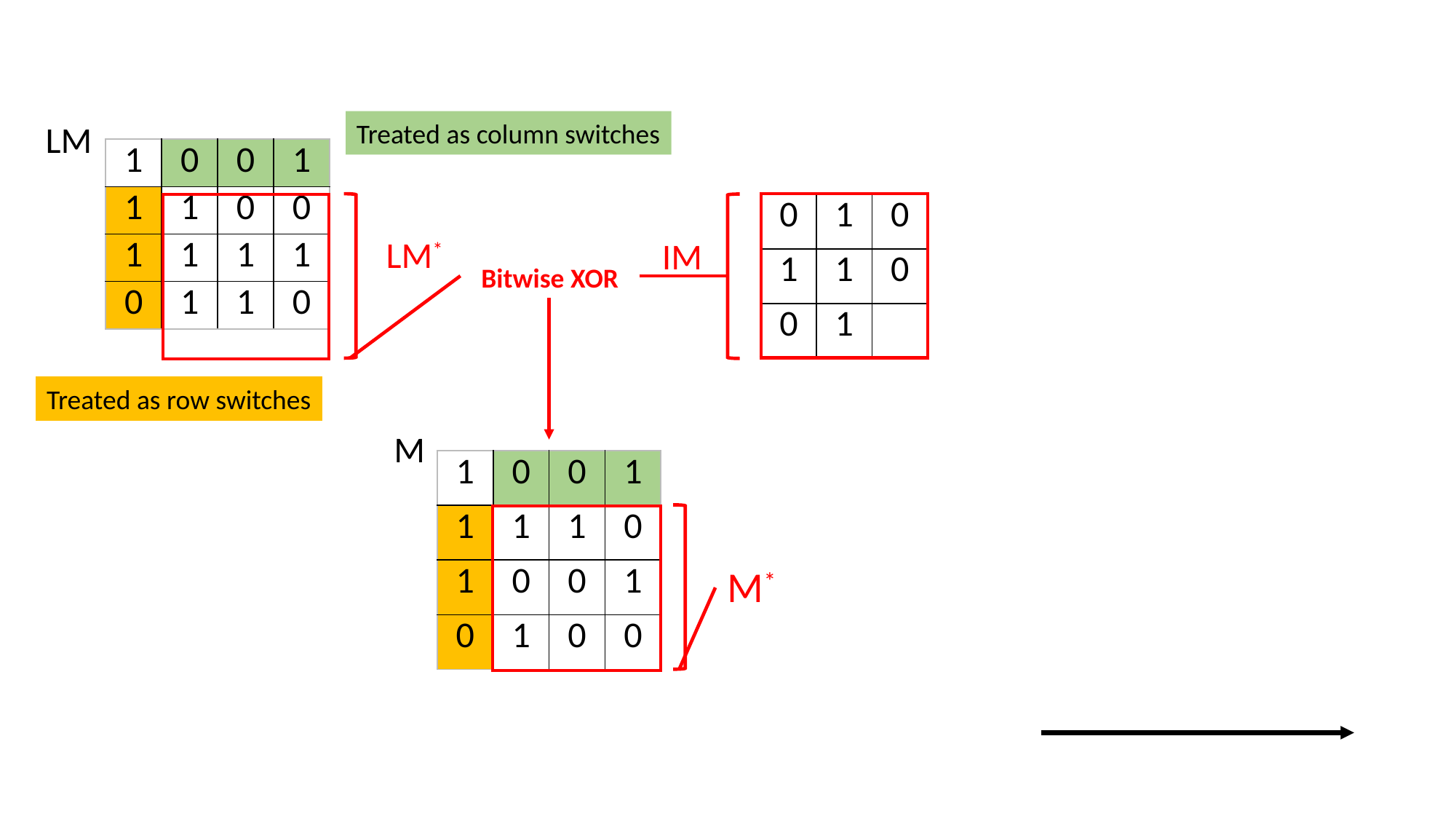

Treated as column switches
LM
| 1 | 0 | 0 | 1 |
| --- | --- | --- | --- |
| 1 | 1 | 0 | 0 |
| 1 | 1 | 1 | 1 |
| 0 | 1 | 1 | 0 |

|  |
| --- |
| 0 | 1 | 0 |
| --- | --- | --- |
| 1 | 1 | 0 |
| 0 | 1 |  |
|  |
| --- |
LM*
IM
Bitwise XOR
Treated as row switches
M
| 1 | 0 | 0 | 1 |
| --- | --- | --- | --- |
| 1 | 1 | 1 | 0 |
| 1 | 0 | 0 | 1 |
| 0 | 1 | 0 | 0 |

|  |
| --- |
M*